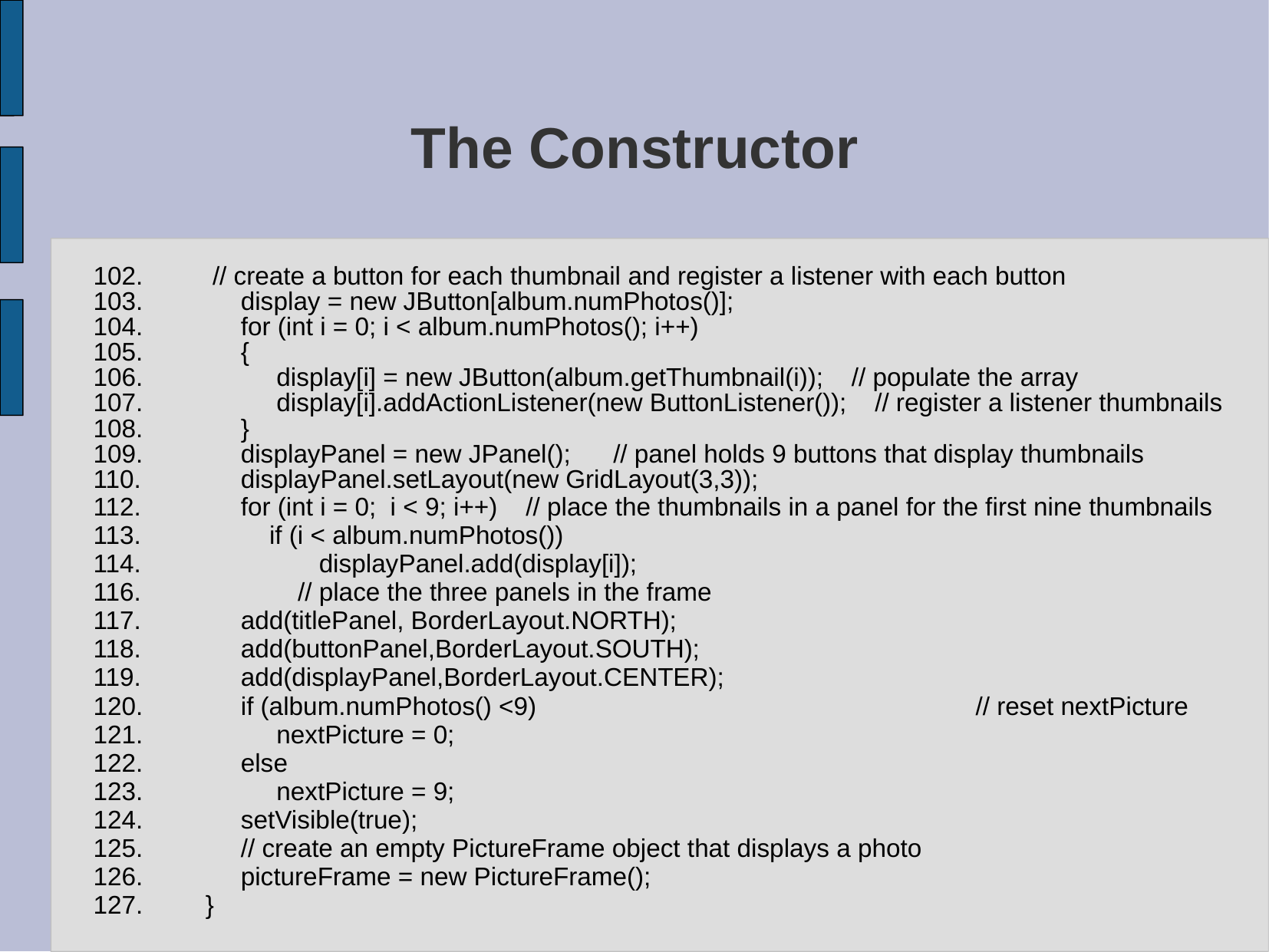

# The Constructor
      // create a button for each thumbnail and register a listener with each button
          display = new JButton[album.numPhotos()];
          for (int i = 0; i < album.numPhotos(); i++)
          {
               display[i] = new JButton(album.getThumbnail(i));    // populate the array
               display[i].addActionListener(new ButtonListener());    // register a listener thumbnails
          }
          displayPanel = new JPanel();      // panel holds 9 buttons that display thumbnails
          displayPanel.setLayout(new GridLayout(3,3));
          for (int i = 0;  i < 9; i++)    // place the thumbnails in a panel for the first nine thumbnails
              if (i < album.numPhotos())
                     displayPanel.add(display[i]);
                  // place the three panels in the frame
          add(titlePanel, BorderLayout.NORTH);
          add(buttonPanel,BorderLayout.SOUTH);
          add(displayPanel,BorderLayout.CENTER);
          if (album.numPhotos() <9) 				// reset nextPicture
               nextPicture = 0;
          else
               nextPicture = 9;
          setVisible(true);
          // create an empty PictureFrame object that displays a photo
          pictureFrame = new PictureFrame();
     }